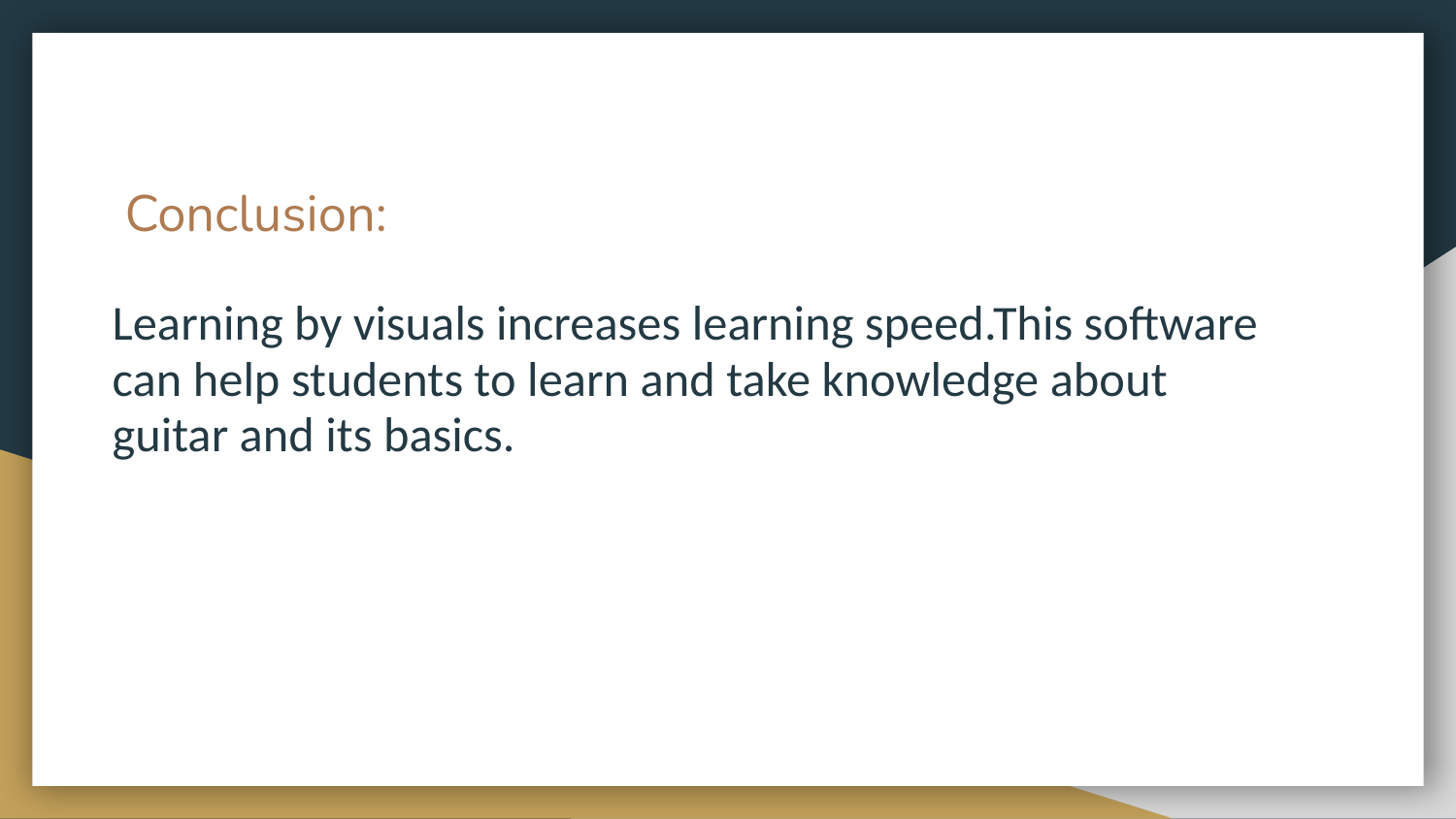

# Conclusion:
Learning by visuals increases learning speed.This software can help students to learn and take knowledge about guitar and its basics.